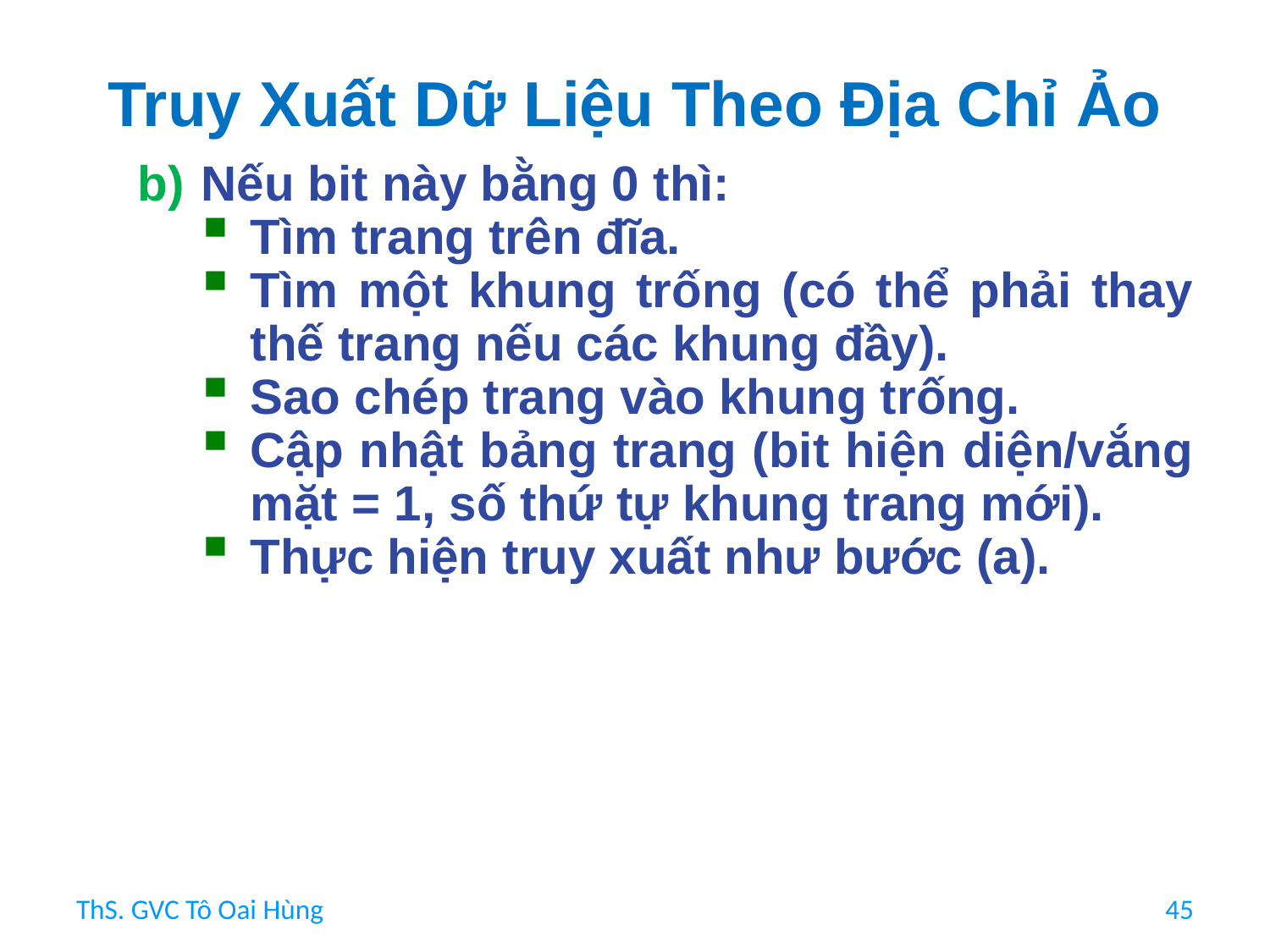

# Truy Xuất Dữ Liệu Theo Địa Chỉ Ảo
Nếu bit này bằng 0 thì:
Tìm trang trên đĩa.
Tìm một khung trống (có thể phải thay thế trang nếu các khung đầy).
Sao chép trang vào khung trống.
Cập nhật bảng trang (bit hiện diện/vắng mặt = 1, số thứ tự khung trang mới).
Thực hiện truy xuất như bước (a).

ThS. GVC Tô Oai Hùng
45